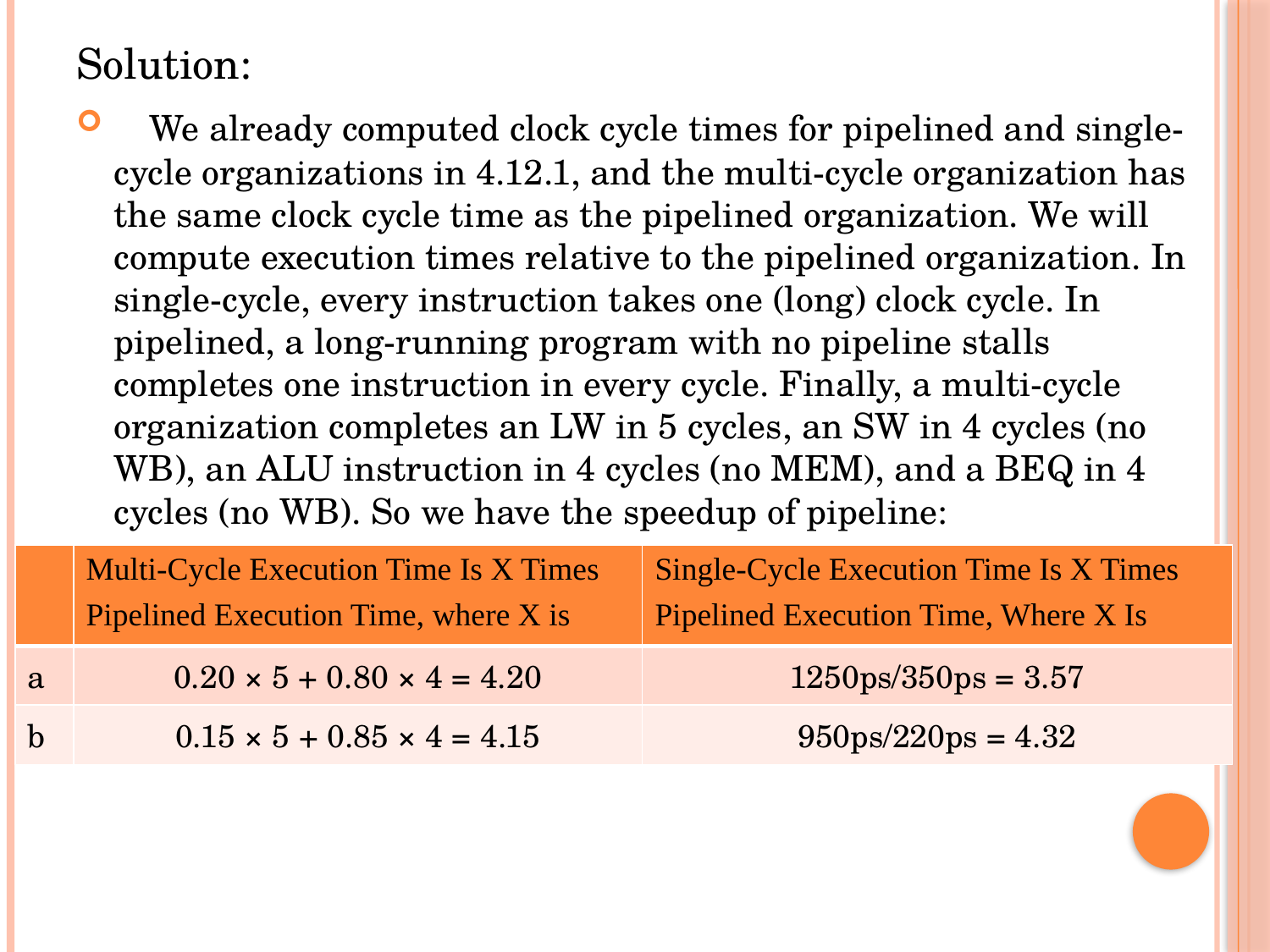

Solution:
   We already computed clock cycle times for pipelined and single-cycle organizations in 4.12.1, and the multi-cycle organization has the same clock cycle time as the pipelined organization. We will compute execution times relative to the pipelined organization. In single-cycle, every instruction takes one (long) clock cycle. In pipelined, a long-running program with no pipeline stalls completes one instruction in every cycle. Finally, a multi-cycle organization completes an LW in 5 cycles, an SW in 4 cycles (no WB), an ALU instruction in 4 cycles (no MEM), and a BEQ in 4 cycles (no WB). So we have the speedup of pipeline:
|  | Multi-Cycle Execution Time Is X Times Pipelined Execution Time, where X is | Single-Cycle Execution Time Is X Times Pipelined Execution Time, Where X Is |
| --- | --- | --- |
| a | 0.20 × 5 + 0.80 × 4 = 4.20 | 1250ps/350ps = 3.57 |
| b | 0.15 × 5 + 0.85 × 4 = 4.15 | 950ps/220ps = 4.32 |